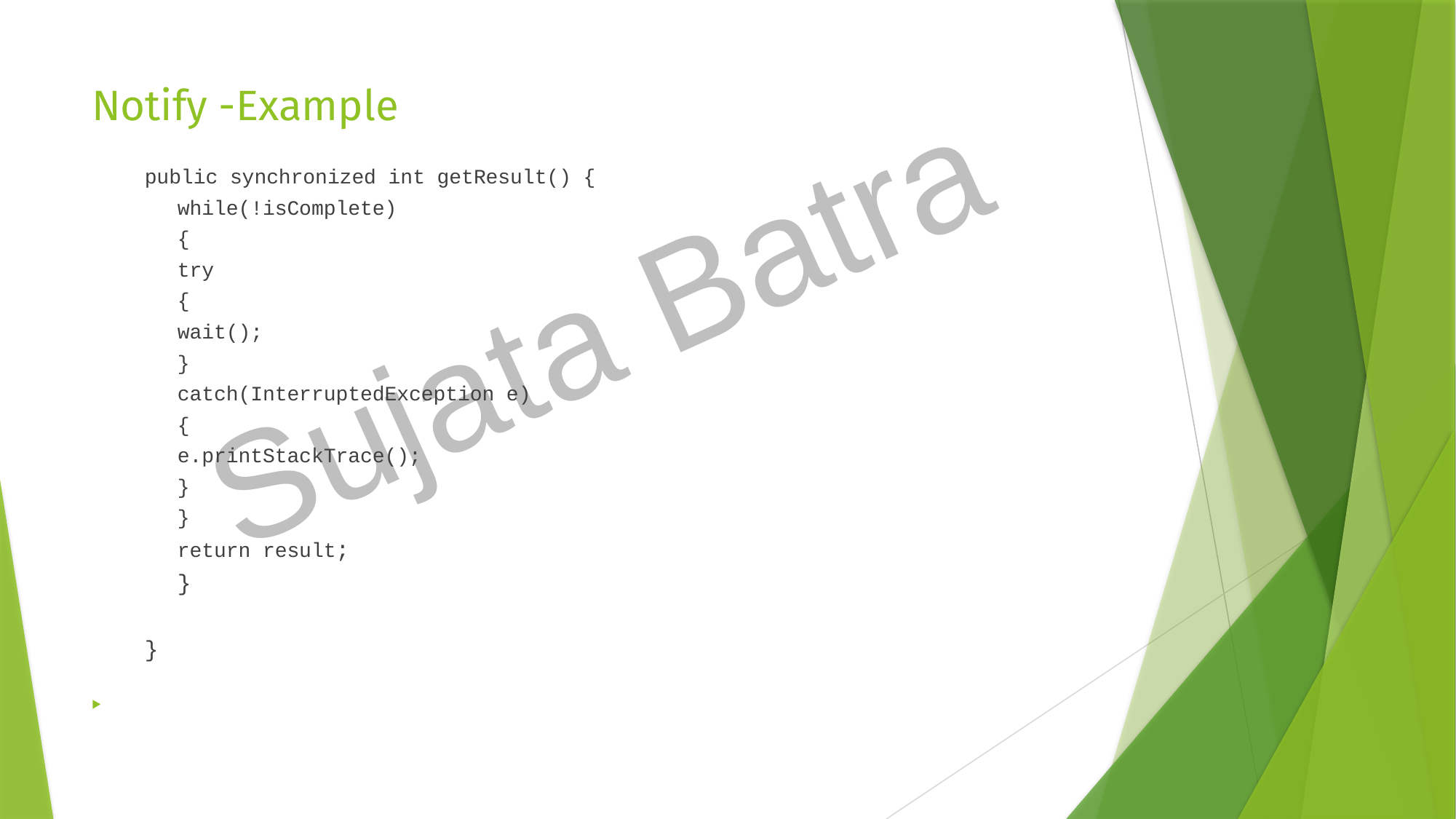

# Notify -Example
public synchronized int getResult() {
		while(!isComplete)
		{
			try
			{
				wait();
			}
			catch(InterruptedException e)
			{
				e.printStackTrace();
			}
		}
		return result;
	}

}

Sujata Batra